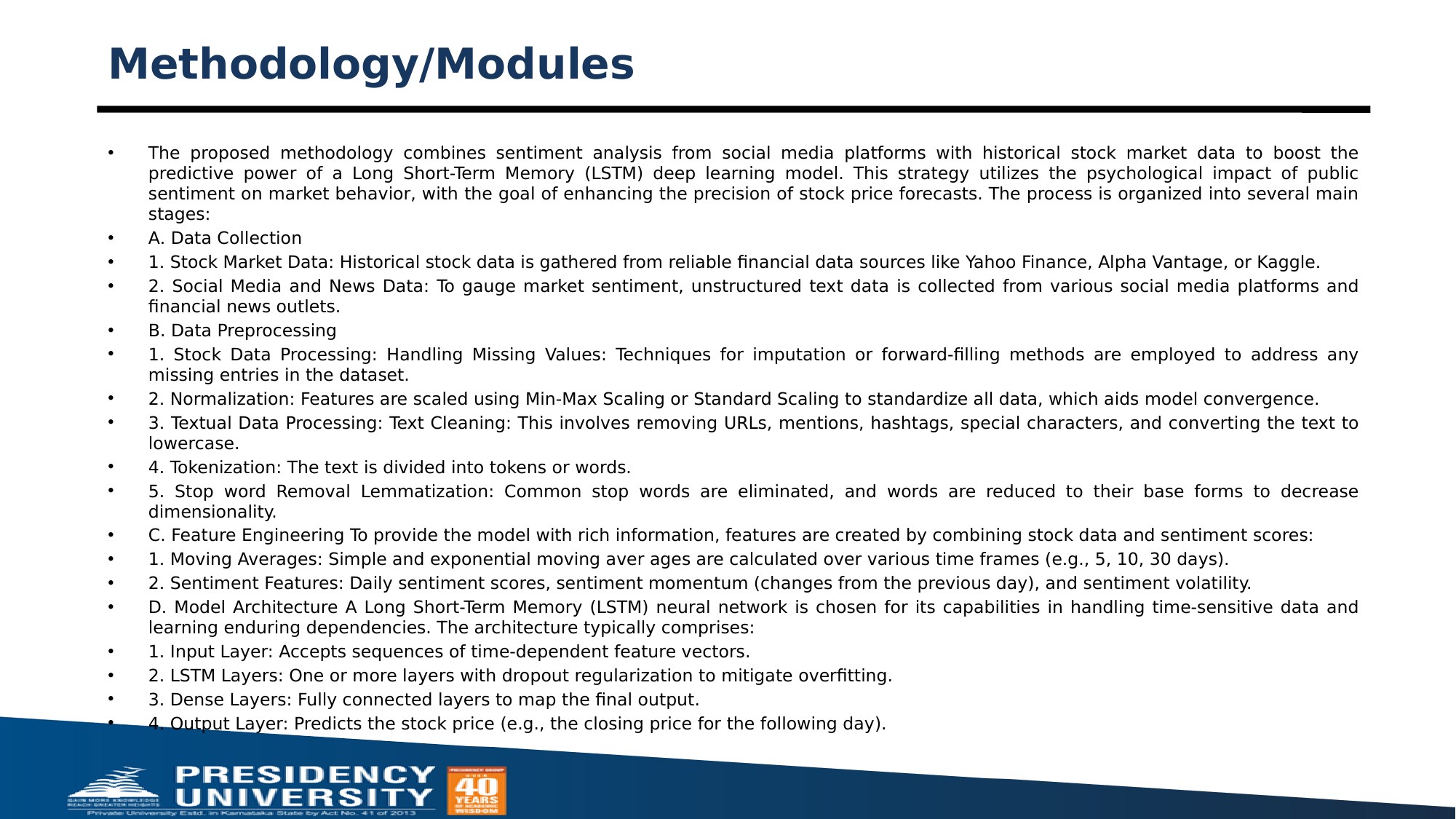

# Methodology/Modules
The proposed methodology combines sentiment analysis from social media platforms with historical stock market data to boost the predictive power of a Long Short-Term Memory (LSTM) deep learning model. This strategy utilizes the psychological impact of public sentiment on market behavior, with the goal of enhancing the precision of stock price forecasts. The process is organized into several main stages:
A. Data Collection
1. Stock Market Data: Historical stock data is gathered from reliable financial data sources like Yahoo Finance, Alpha Vantage, or Kaggle.
2. Social Media and News Data: To gauge market sentiment, unstructured text data is collected from various social media platforms and financial news outlets.
B. Data Preprocessing
1. Stock Data Processing: Handling Missing Values: Techniques for imputation or forward-filling methods are employed to address any missing entries in the dataset.
2. Normalization: Features are scaled using Min-Max Scaling or Standard Scaling to standardize all data, which aids model convergence.
3. Textual Data Processing: Text Cleaning: This involves removing URLs, mentions, hashtags, special characters, and converting the text to lowercase.
4. Tokenization: The text is divided into tokens or words.
5. Stop word Removal Lemmatization: Common stop words are eliminated, and words are reduced to their base forms to decrease dimensionality.
C. Feature Engineering To provide the model with rich information, features are created by combining stock data and sentiment scores:
1. Moving Averages: Simple and exponential moving aver ages are calculated over various time frames (e.g., 5, 10, 30 days).
2. Sentiment Features: Daily sentiment scores, sentiment momentum (changes from the previous day), and sentiment volatility.
D. Model Architecture A Long Short-Term Memory (LSTM) neural network is chosen for its capabilities in handling time-sensitive data and learning enduring dependencies. The architecture typically comprises:
1. Input Layer: Accepts sequences of time-dependent feature vectors.
2. LSTM Layers: One or more layers with dropout regularization to mitigate overfitting.
3. Dense Layers: Fully connected layers to map the final output.
4. Output Layer: Predicts the stock price (e.g., the closing price for the following day).